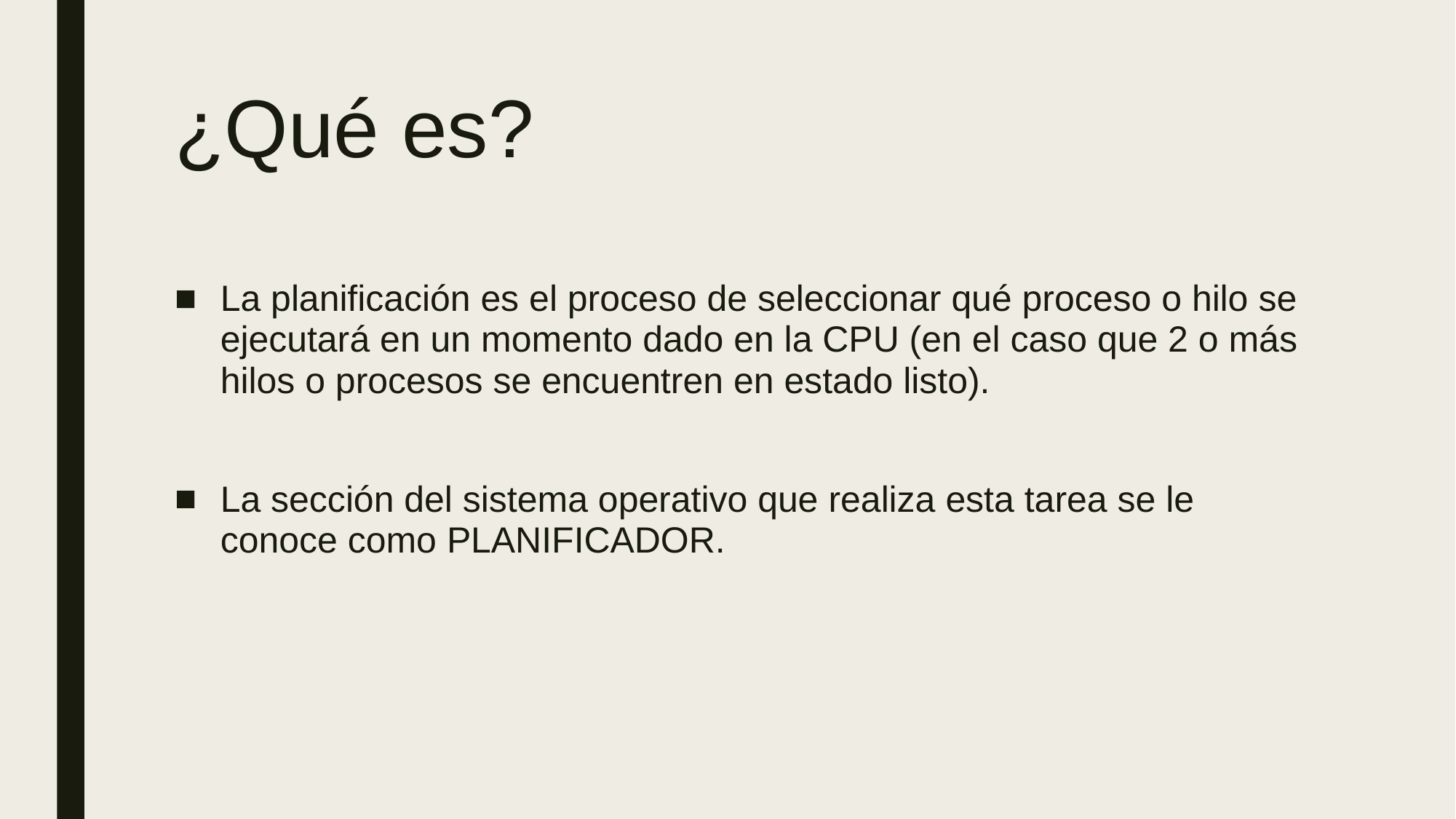

# ¿Qué es?
La planificación es el proceso de seleccionar qué proceso o hilo se ejecutará en un momento dado en la CPU (en el caso que 2 o más hilos o procesos se encuentren en estado listo).

La sección del sistema operativo que realiza esta tarea se le conoce como PLANIFICADOR.